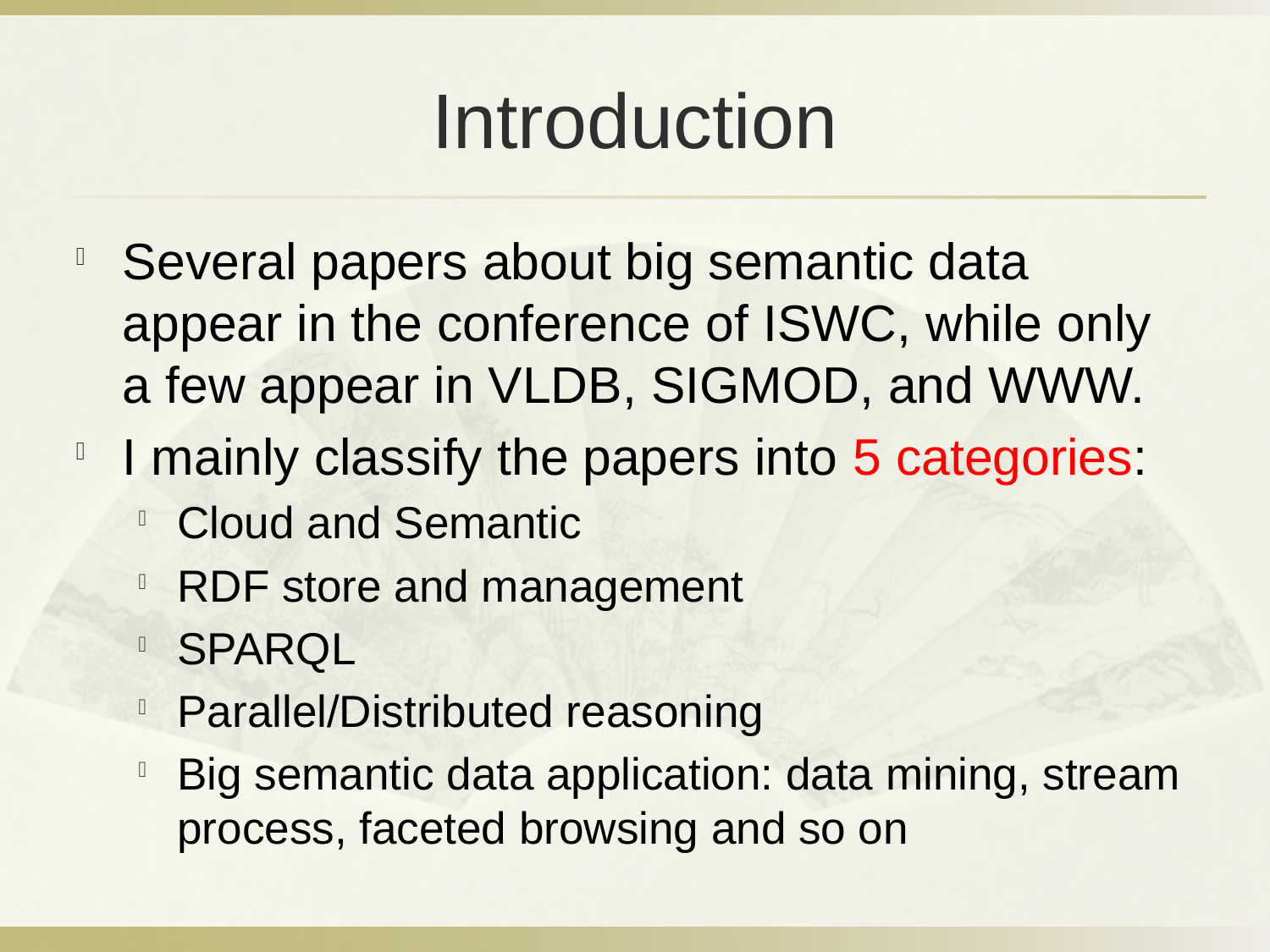

# Introduction
Several papers about big semantic data appear in the conference of ISWC, while only a few appear in VLDB, SIGMOD, and WWW.
I mainly classify the papers into 5 categories:
Cloud and Semantic
RDF store and management
SPARQL
Parallel/Distributed reasoning
Big semantic data application: data mining, stream process, faceted browsing and so on